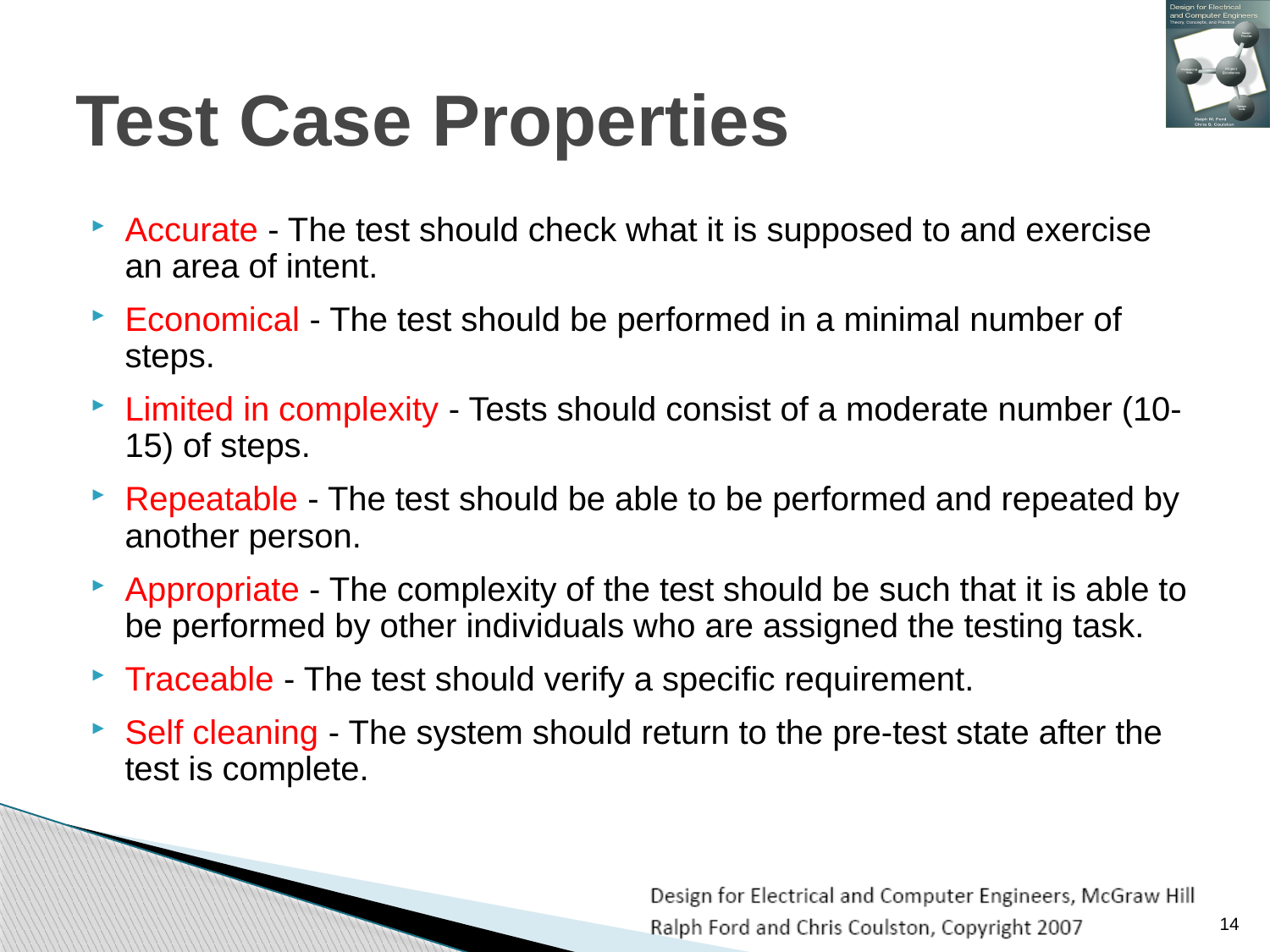

# Test Case Properties
Accurate - The test should check what it is supposed to and exercise an area of intent.
Economical - The test should be performed in a minimal number of steps.
Limited in complexity - Tests should consist of a moderate number (10-15) of steps.
Repeatable - The test should be able to be performed and repeated by another person.
Appropriate - The complexity of the test should be such that it is able to be performed by other individuals who are assigned the testing task.
Traceable - The test should verify a specific requirement.
Self cleaning - The system should return to the pre-test state after the test is complete.
14